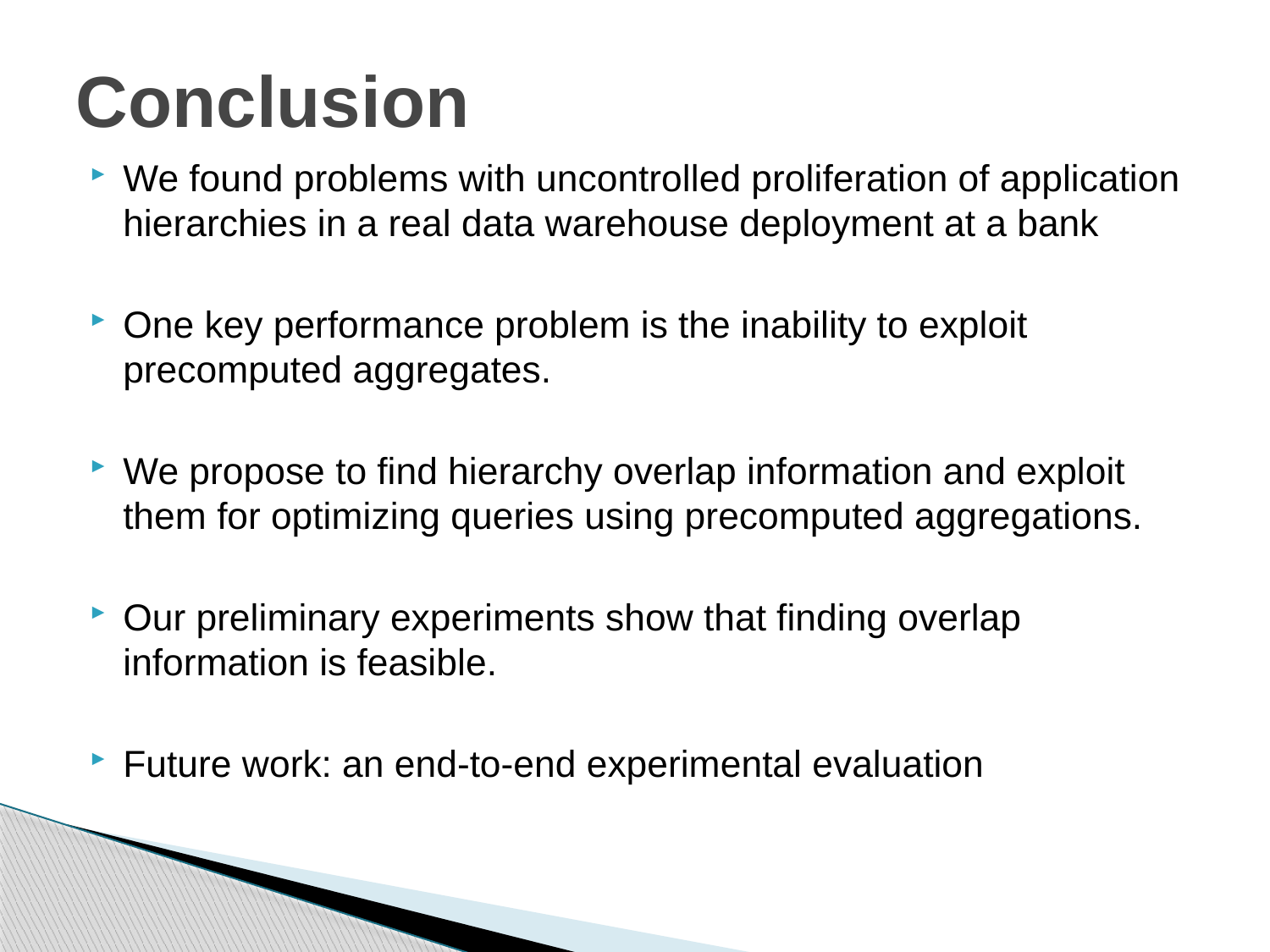

# Conclusion
We found problems with uncontrolled proliferation of application hierarchies in a real data warehouse deployment at a bank

One key performance problem is the inability to exploit precomputed aggregates.

We propose to find hierarchy overlap information and exploit them for optimizing queries using precomputed aggregations.

Our preliminary experiments show that finding overlap information is feasible.

Future work: an end-to-end experimental evaluation